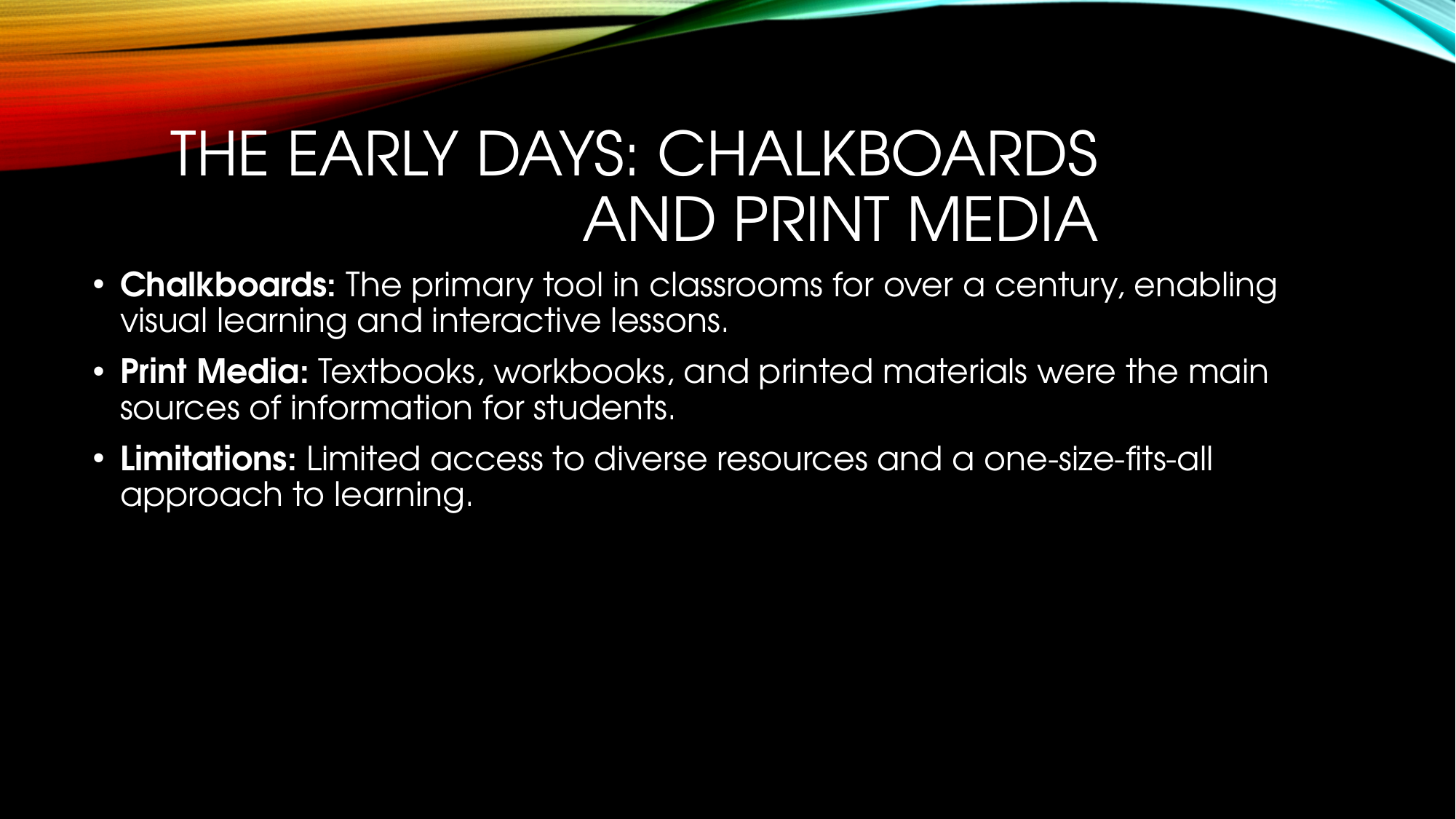

# The Early Days: Chalkboards and Print Media
Chalkboards: The primary tool in classrooms for over a century, enabling visual learning and interactive lessons.
Print Media: Textbooks, workbooks, and printed materials were the main sources of information for students.
Limitations: Limited access to diverse resources and a one-size-fits-all approach to learning.